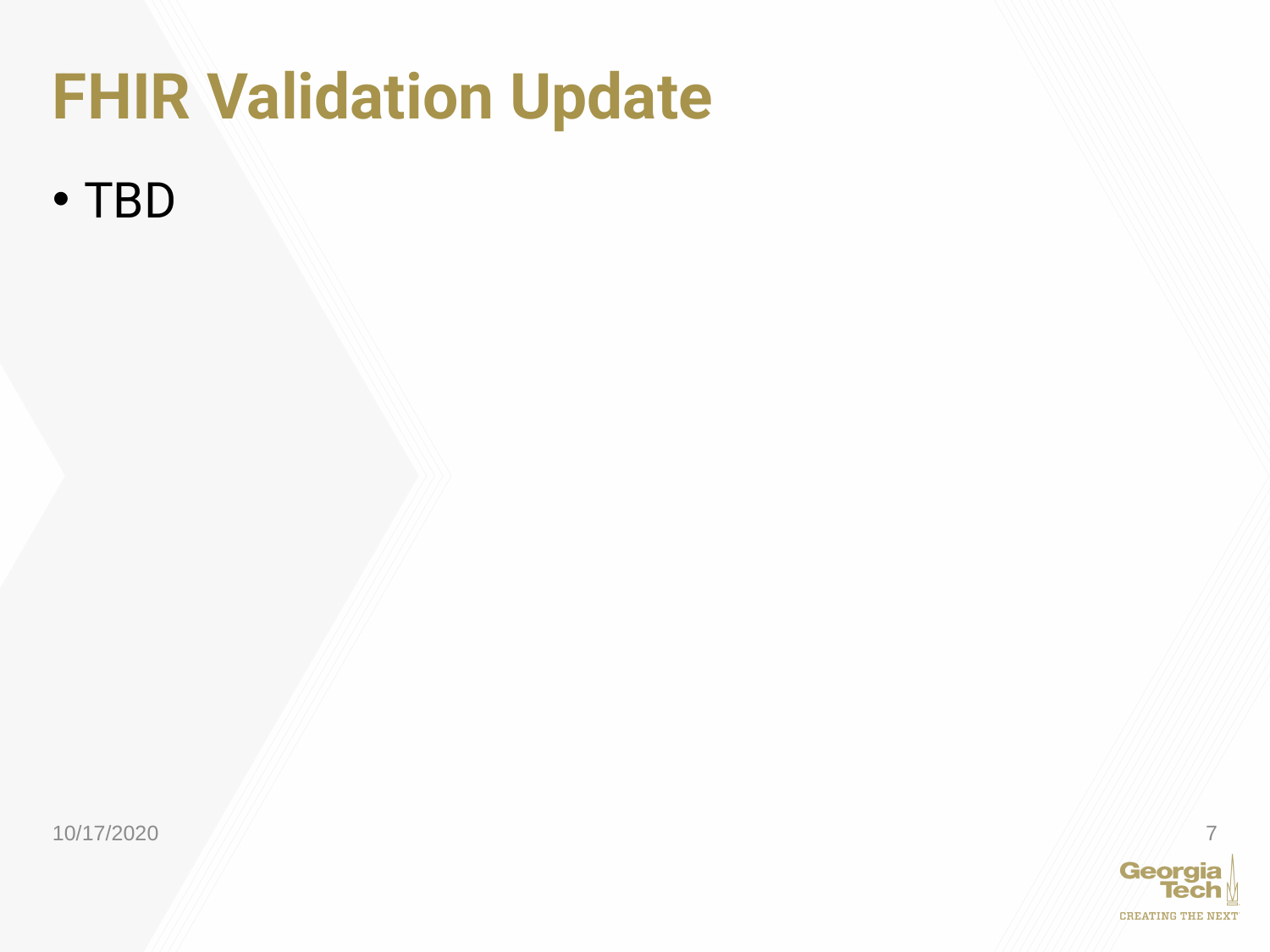

# FHIR Validation Update
TBD
10/17/2020
7